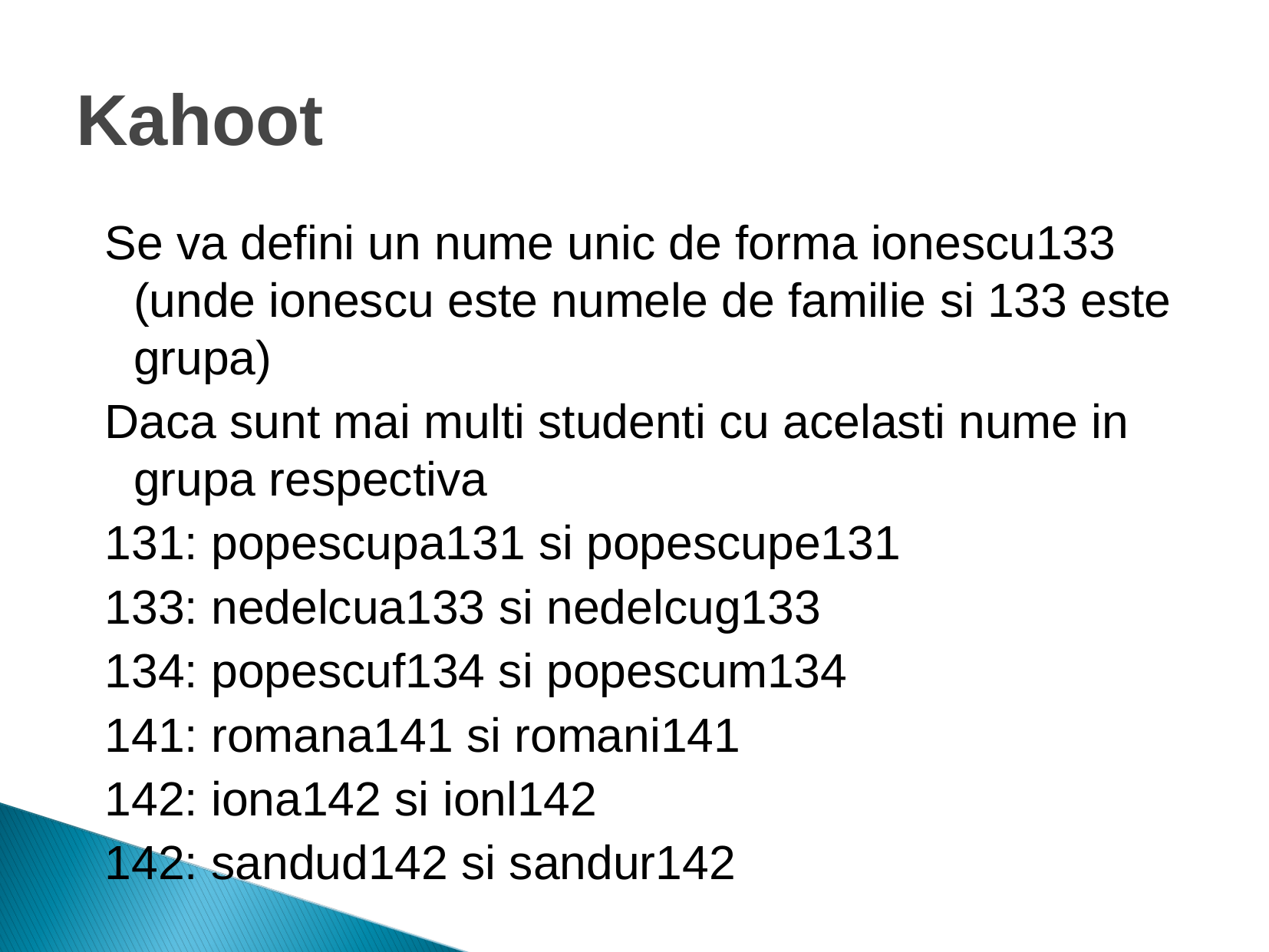

# Kahoot
Se va defini un nume unic de forma ionescu133 (unde ionescu este numele de familie si 133 este grupa)
Daca sunt mai multi studenti cu acelasti nume in grupa respectiva
131: popescupa131 si popescupe131
133: nedelcua133 si nedelcug133
134: popescuf134 si popescum134
141: romana141 si romani141
142: iona142 si ionl142
142: sandud142 si sandur142